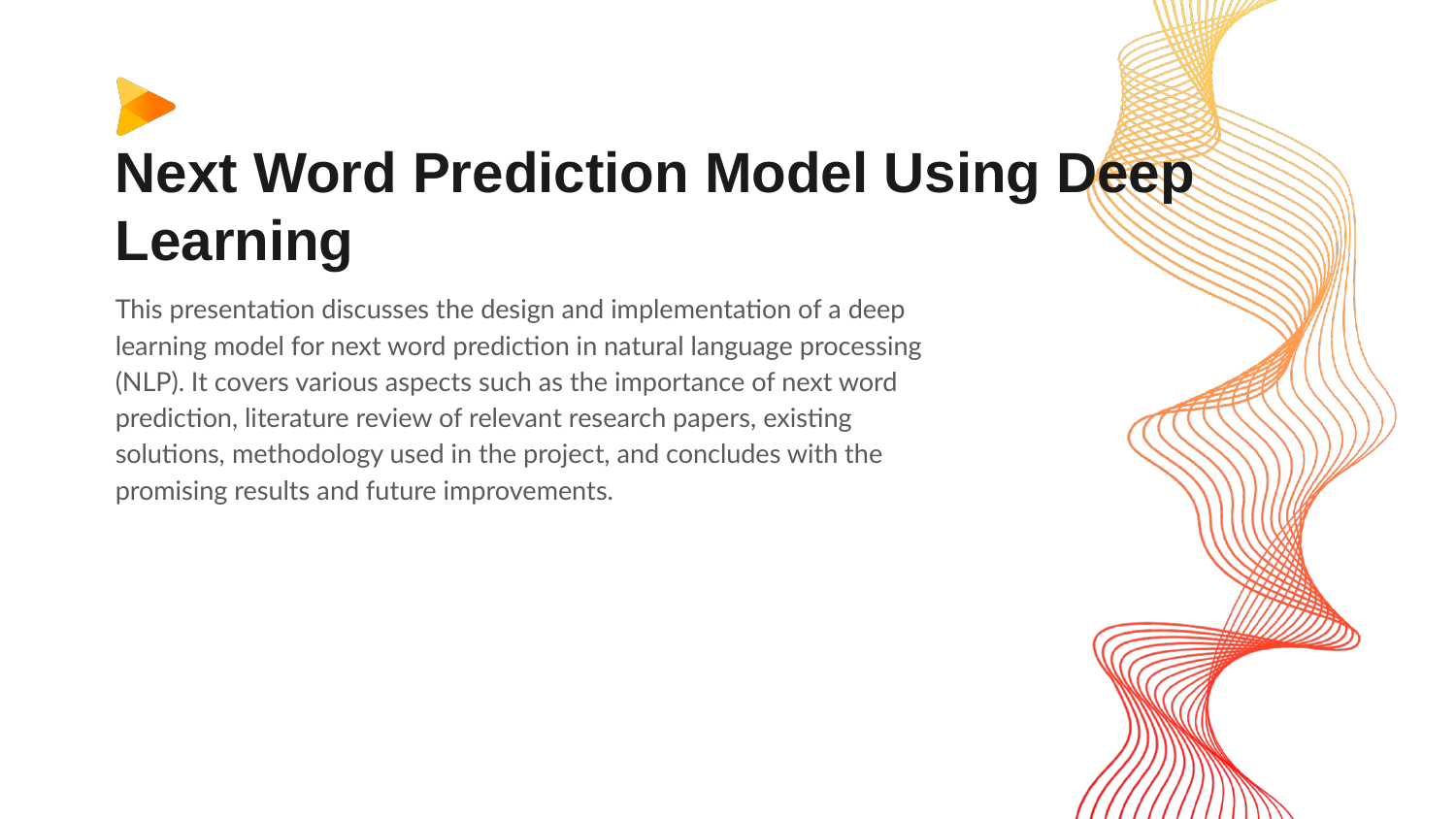

# Next Word Prediction Model Using Deep Learning
This presentation discusses the design and implementation of a deep learning model for next word prediction in natural language processing (NLP). It covers various aspects such as the importance of next word prediction, literature review of relevant research papers, existing solutions, methodology used in the project, and concludes with the promising results and future improvements.